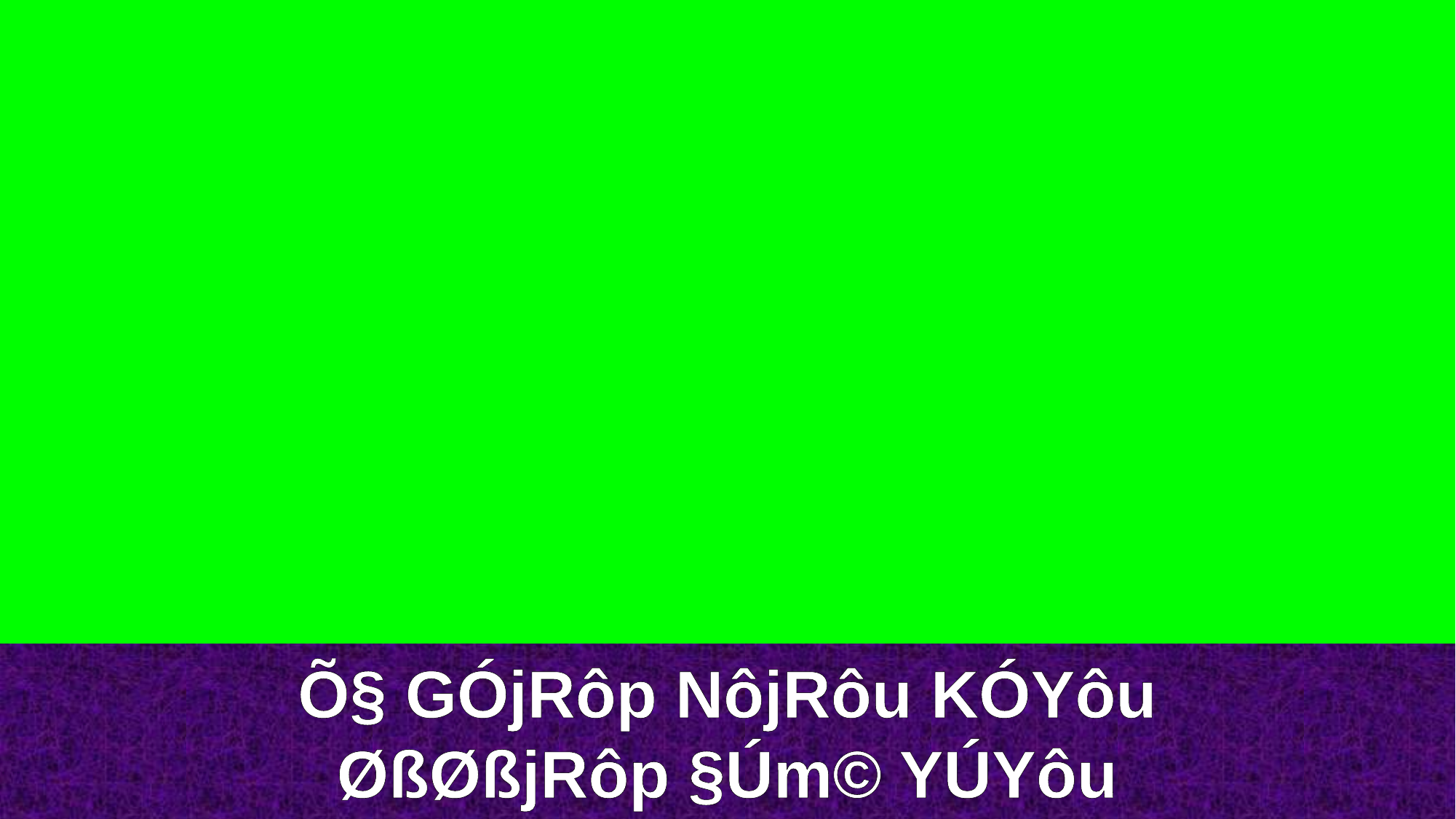

Õ§ GÓjRôp NôjRôu KÓYôu
ØßØßjRôp §Úm© YÚYôu